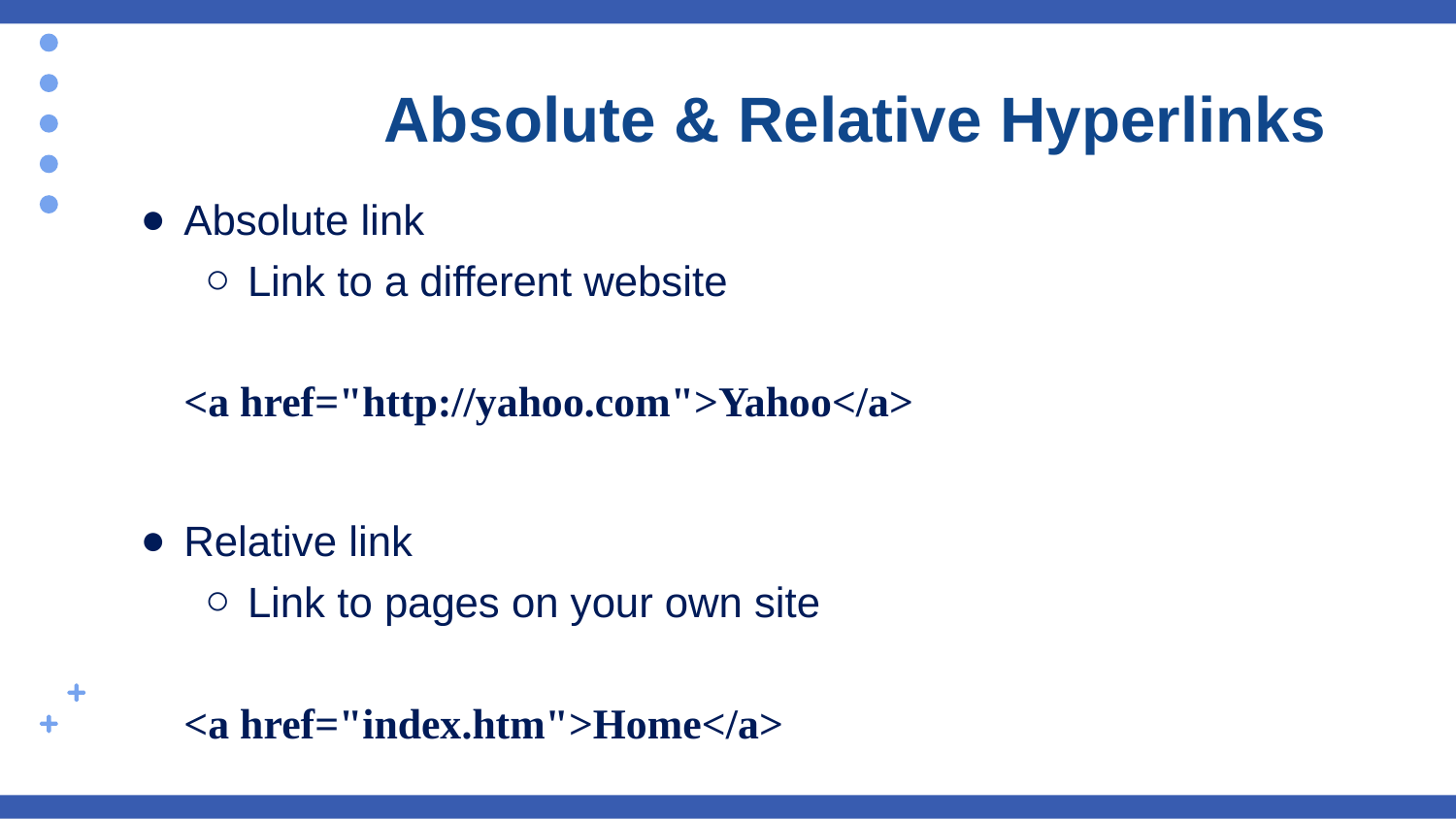

# Absolute & Relative Hyperlinks
Absolute link
Link to a different website
	<a href="http://yahoo.com">Yahoo</a>

Relative link
Link to pages on your own site
	<a href="index.htm">Home</a>